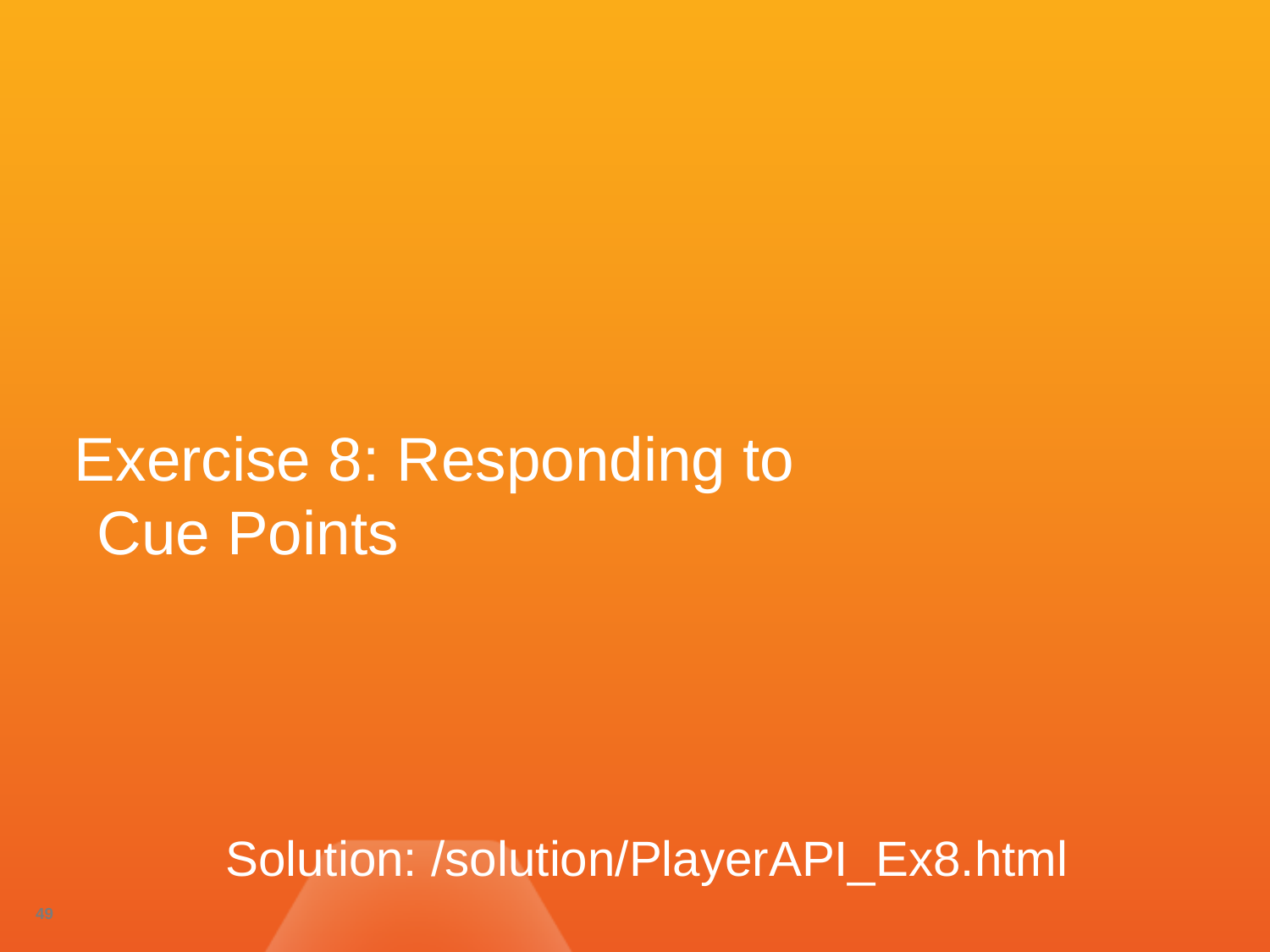

Exercise 8: Responding to Cue Points

Solution: /solution/PlayerAPI_Ex8.html

49